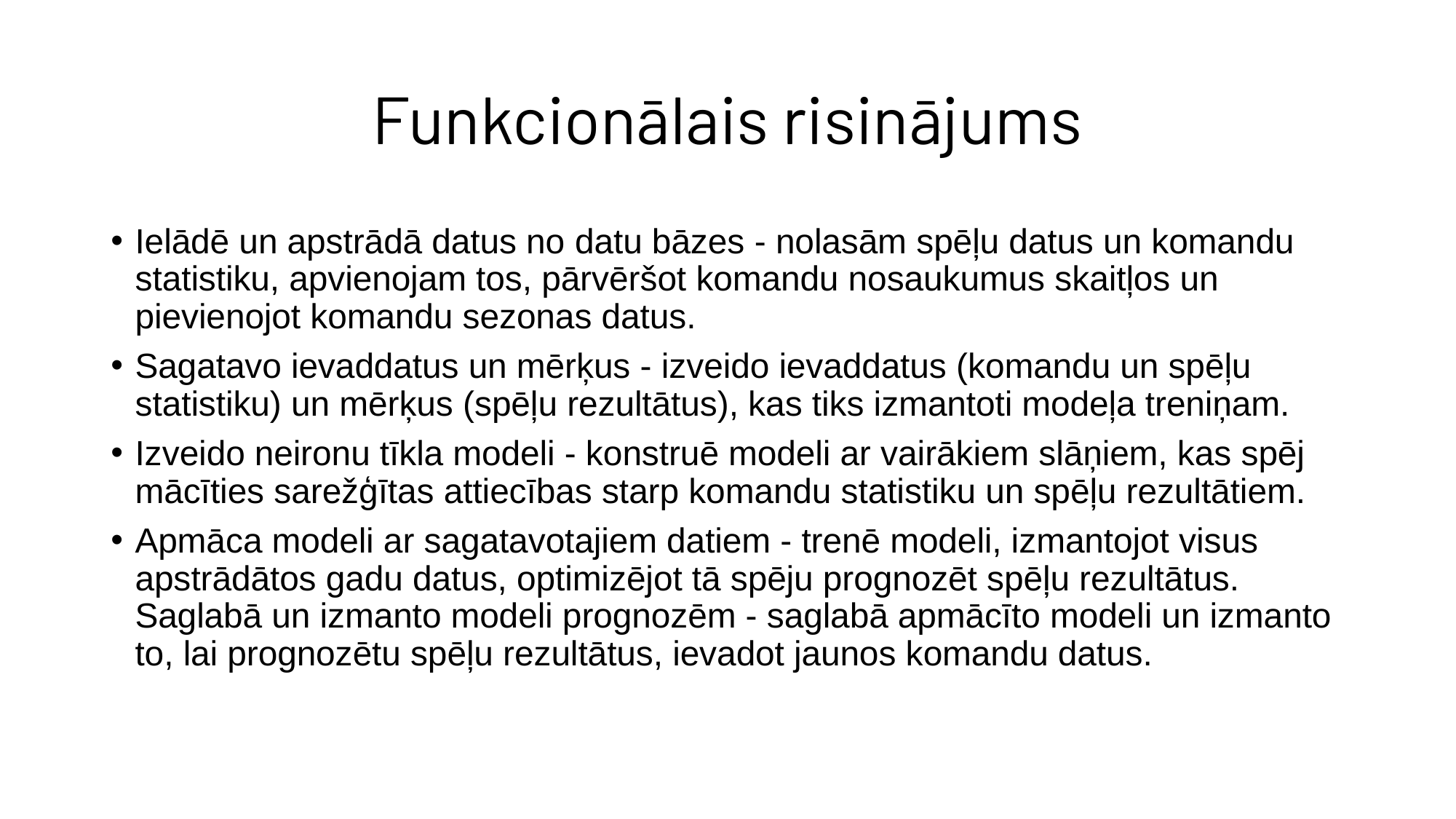

# Funkcionālais risinājums
Ielādē un apstrādā datus no datu bāzes - nolasām spēļu datus un komandu statistiku, apvienojam tos, pārvēršot komandu nosaukumus skaitļos un pievienojot komandu sezonas datus.
Sagatavo ievaddatus un mērķus - izveido ievaddatus (komandu un spēļu statistiku) un mērķus (spēļu rezultātus), kas tiks izmantoti modeļa treniņam.
Izveido neironu tīkla modeli - konstruē modeli ar vairākiem slāņiem, kas spēj mācīties sarežģītas attiecības starp komandu statistiku un spēļu rezultātiem.
Apmāca modeli ar sagatavotajiem datiem - trenē modeli, izmantojot visus apstrādātos gadu datus, optimizējot tā spēju prognozēt spēļu rezultātus. Saglabā un izmanto modeli prognozēm - saglabā apmācīto modeli un izmanto to, lai prognozētu spēļu rezultātus, ievadot jaunos komandu datus.